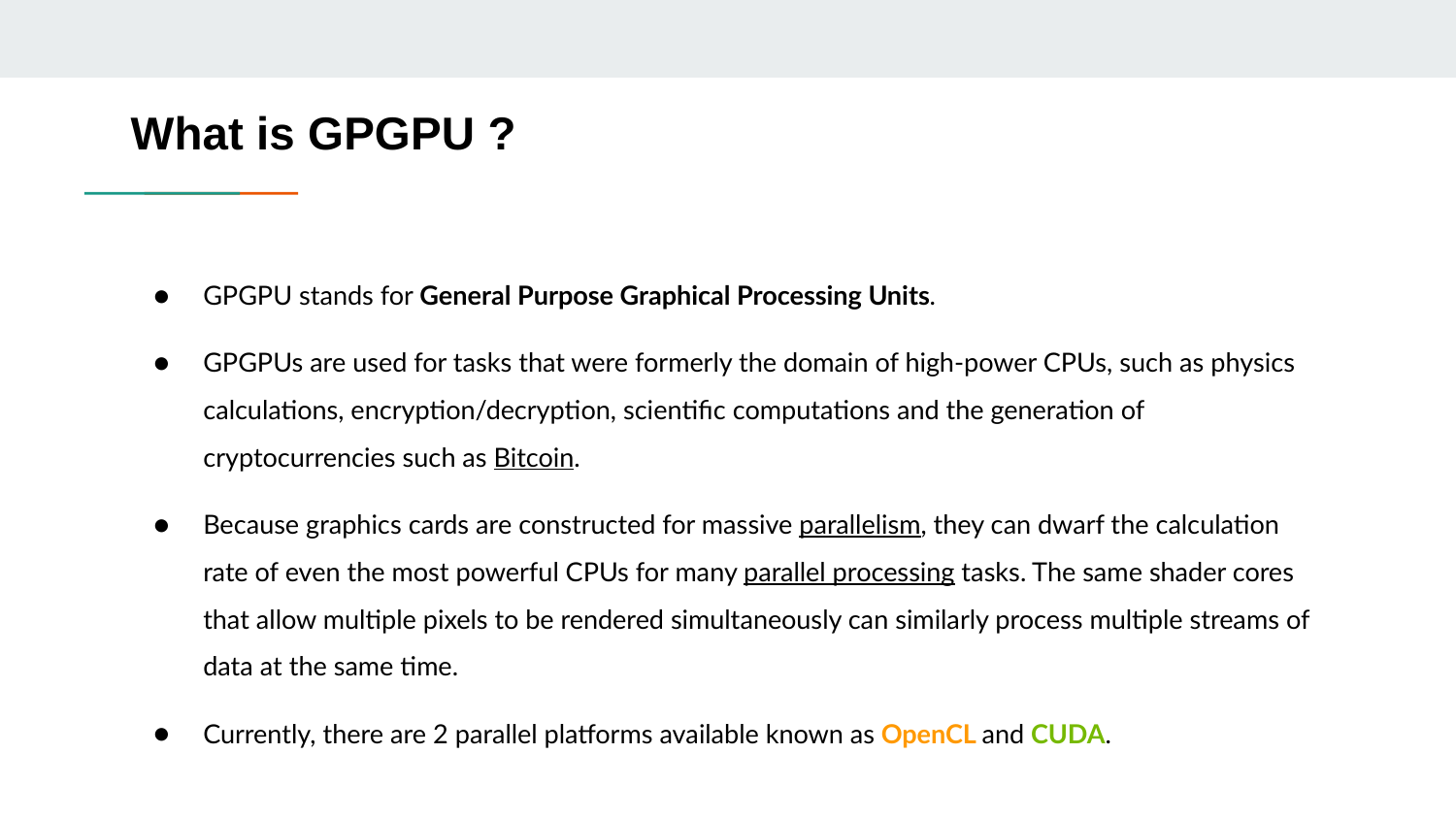

# What is GPGPU ?
GPGPU stands for General Purpose Graphical Processing Units.
GPGPUs are used for tasks that were formerly the domain of high-power CPUs, such as physics calculations, encryption/decryption, scientific computations and the generation of cryptocurrencies such as Bitcoin.
Because graphics cards are constructed for massive parallelism, they can dwarf the calculation rate of even the most powerful CPUs for many parallel processing tasks. The same shader cores that allow multiple pixels to be rendered simultaneously can similarly process multiple streams of data at the same time.
Currently, there are 2 parallel platforms available known as OpenCL and CUDA.